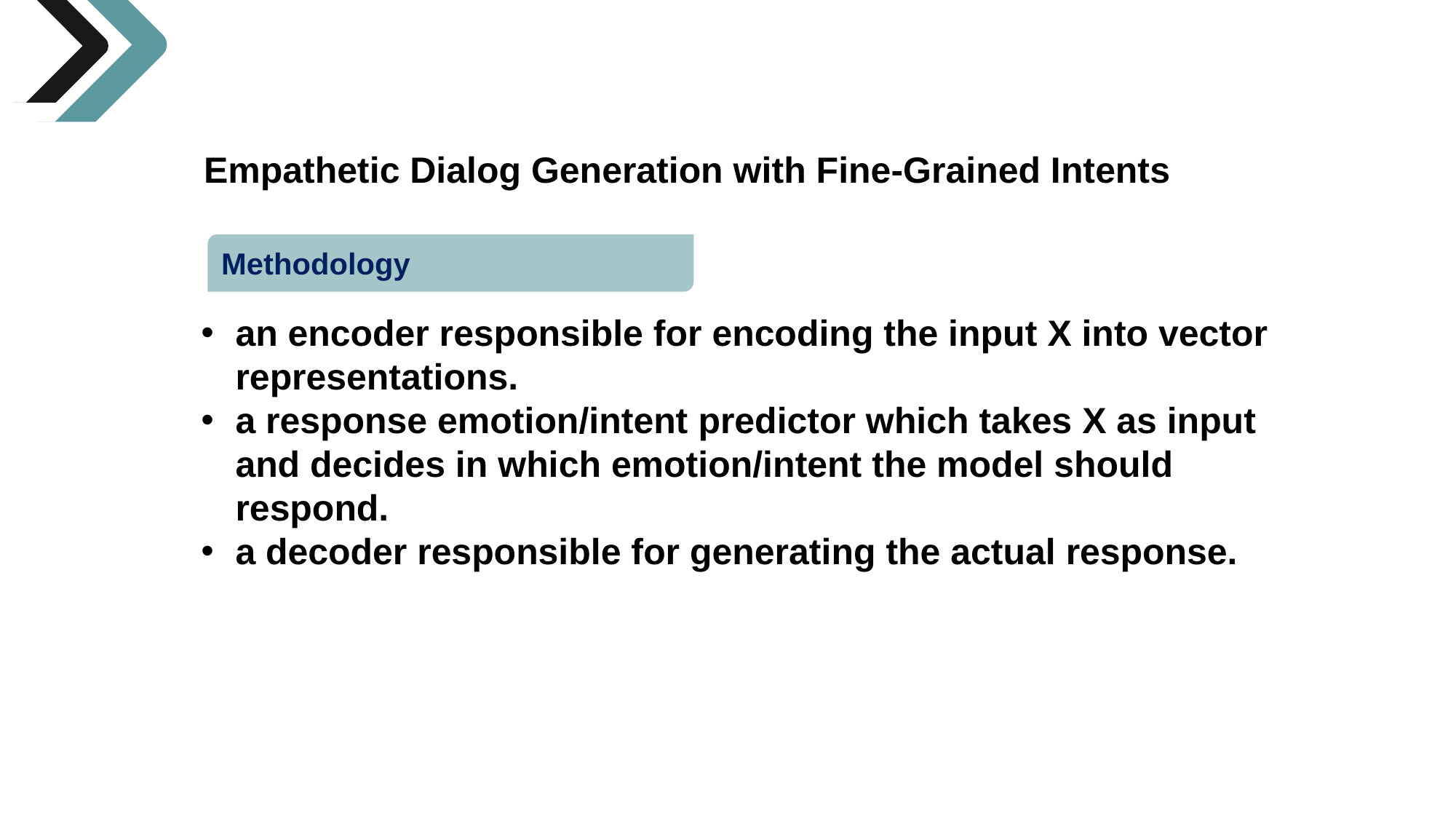

Empathetic Dialog Generation with Fine-Grained Intents
Methodology
an encoder responsible for encoding the input X into vector representations.
a response emotion/intent predictor which takes X as input and decides in which emotion/intent the model should respond.
a decoder responsible for generating the actual response.